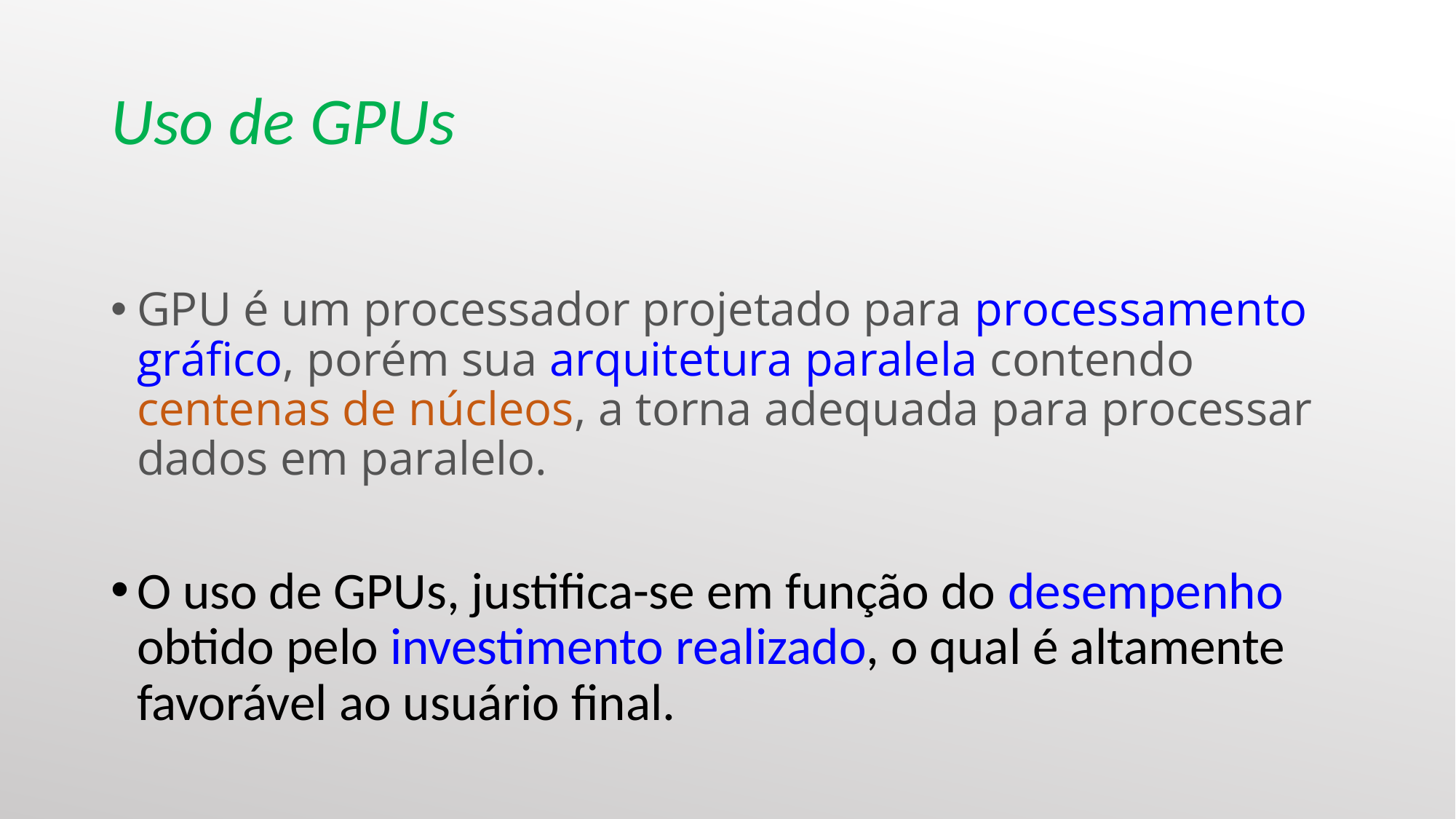

# Uso de GPUs

GPU é um processador projetado para processamento gráfico, porém sua arquitetura paralela contendo centenas de núcleos, a torna adequada para processar dados em paralelo.

O uso de GPUs, justifica-se em função do desempenho obtido pelo investimento realizado, o qual é altamente favorável ao usuário final.